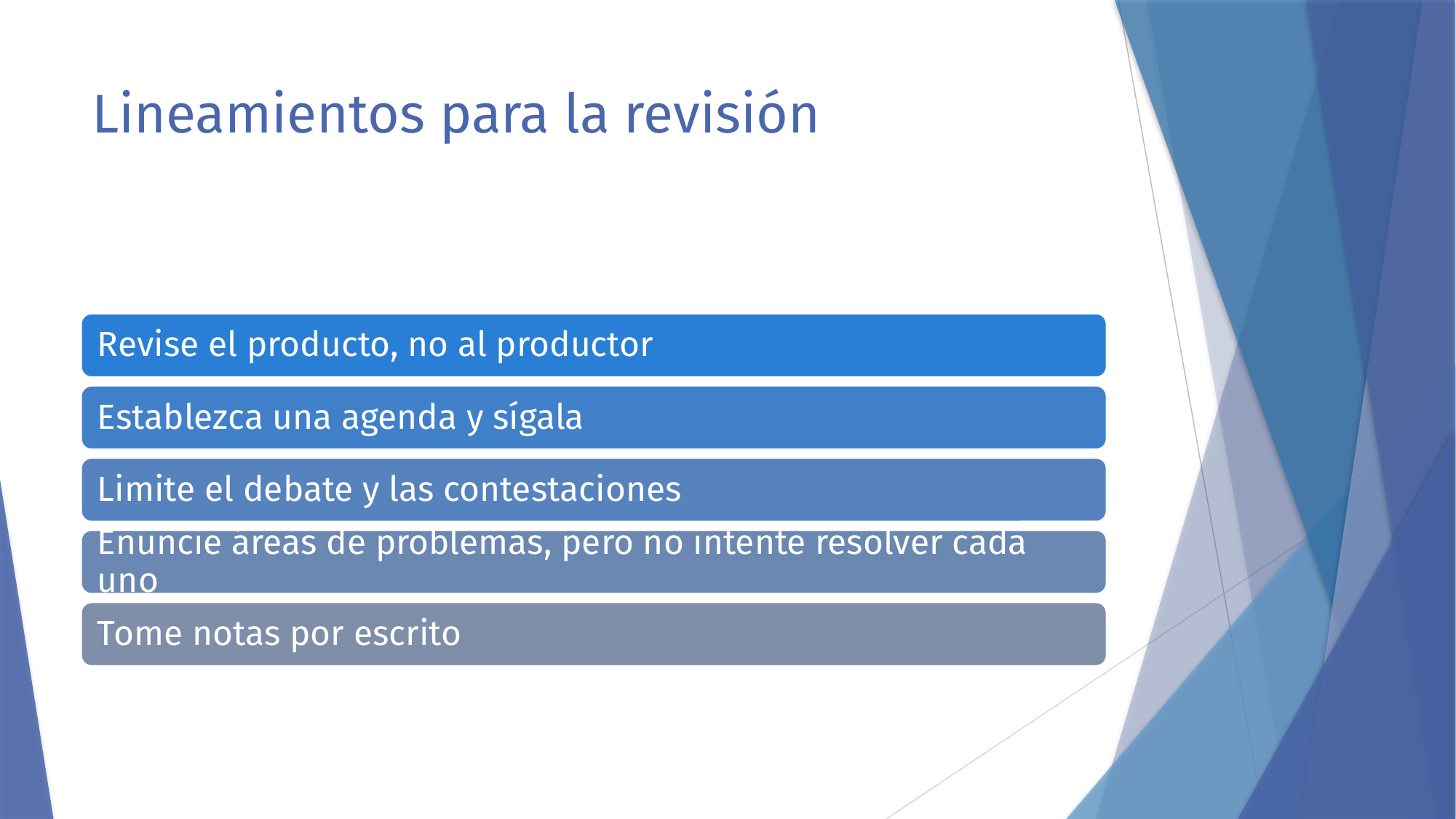

# Lineamientos para la revisión
Revise el producto, no al productor
Establezca una agenda y sígala
Limite el debate y las contestaciones
Enuncie áreas de problemas, pero no intente resolver cada uno
Tome notas por escrito